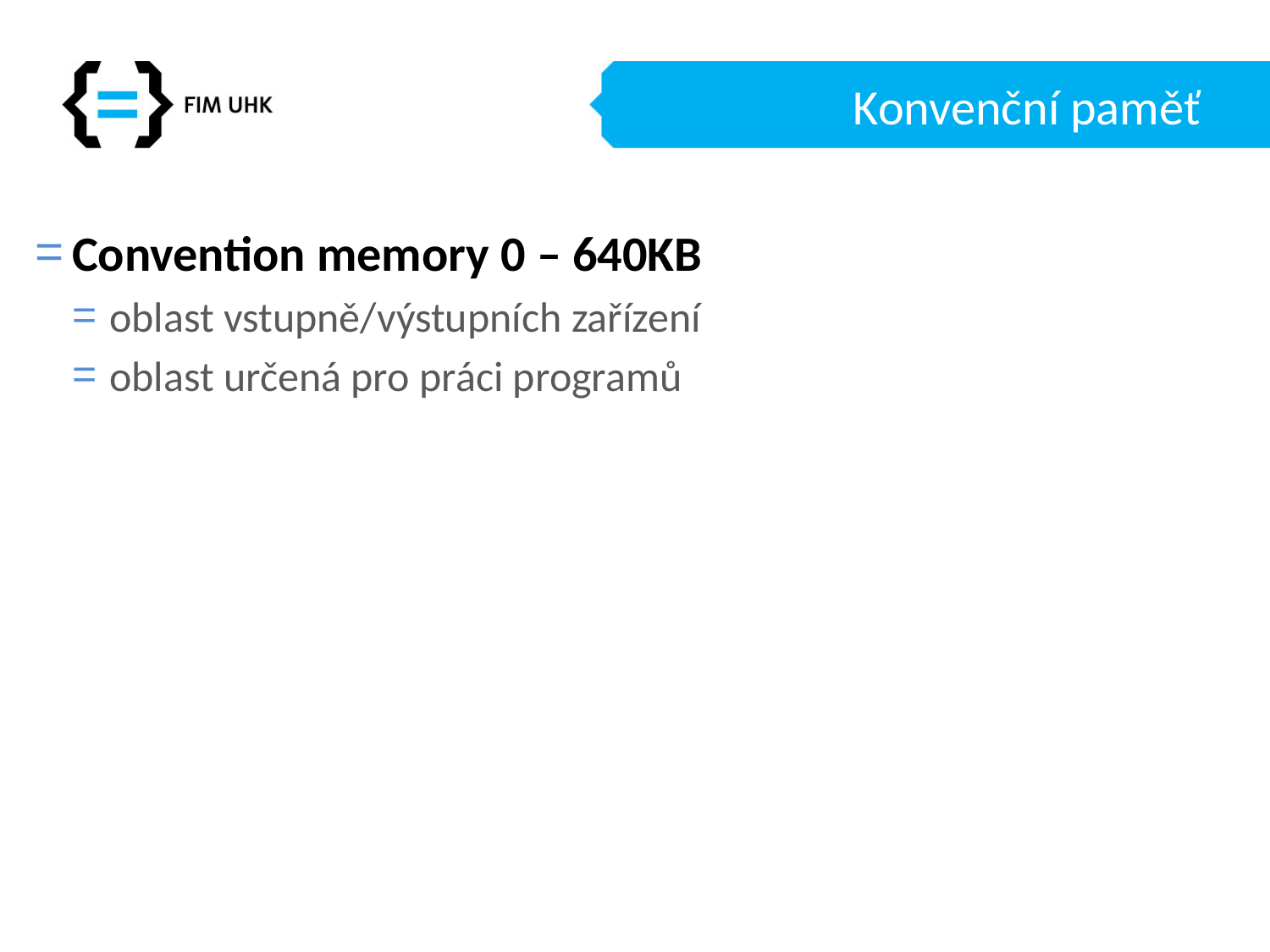

# Konvenční paměť
Convention memory 0 – 640KB
oblast vstupně/výstupních zařízení
oblast určená pro práci programů